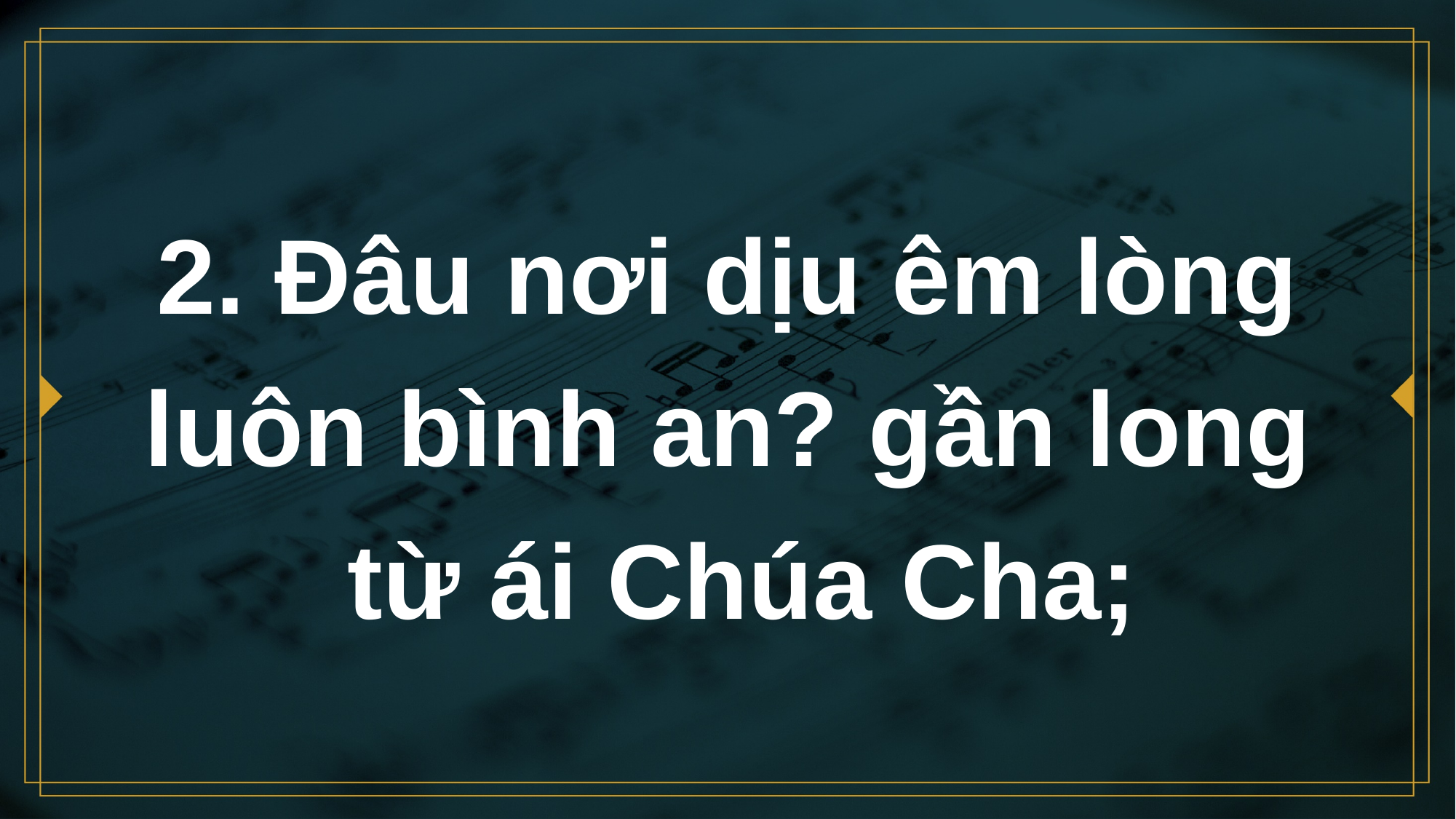

# 2. Ðâu nơi dịu êm lòng luôn bình an? gần long từ ái Chúa Cha;